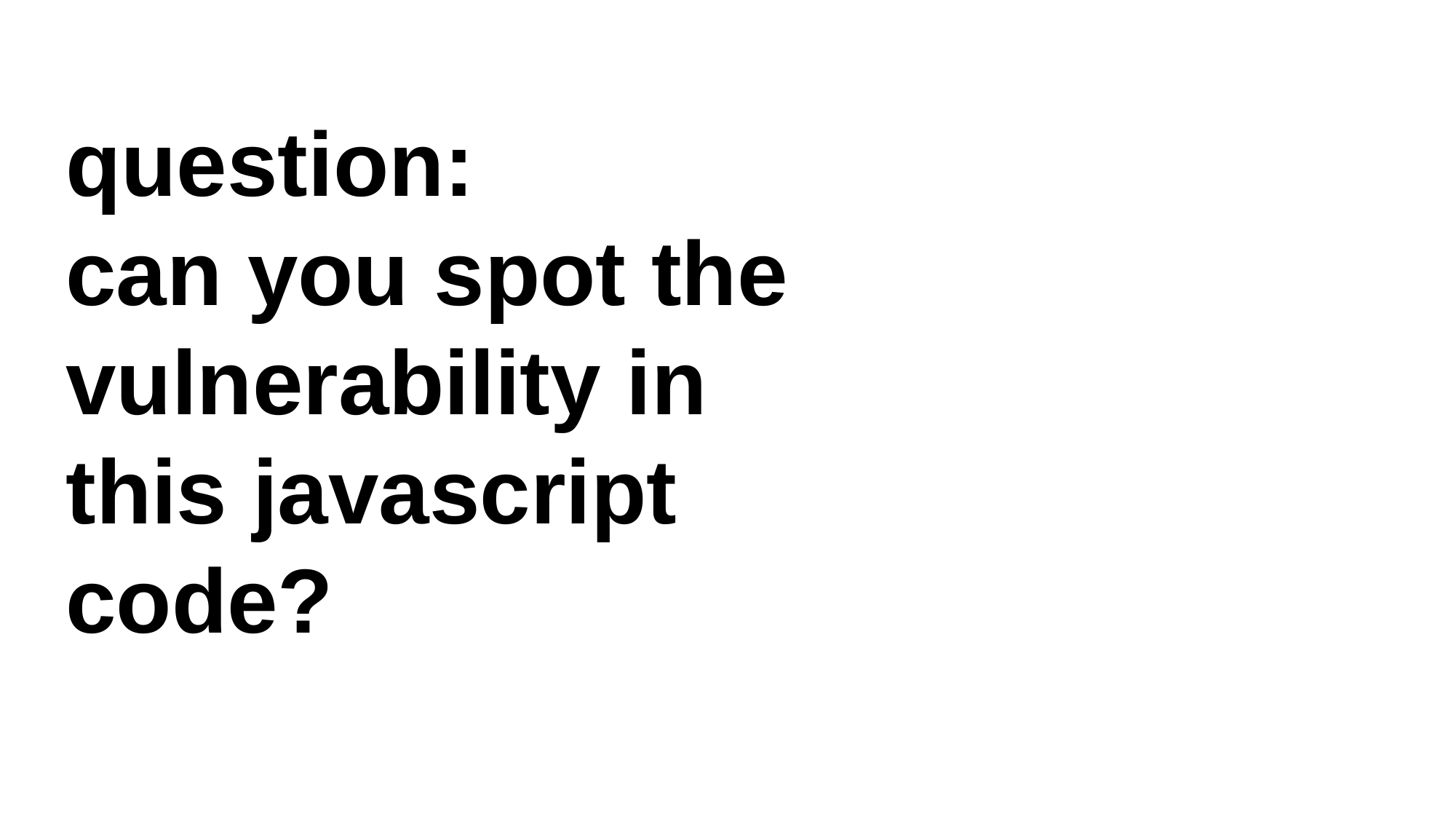

question:
can you spot the vulnerability in this javascript code?